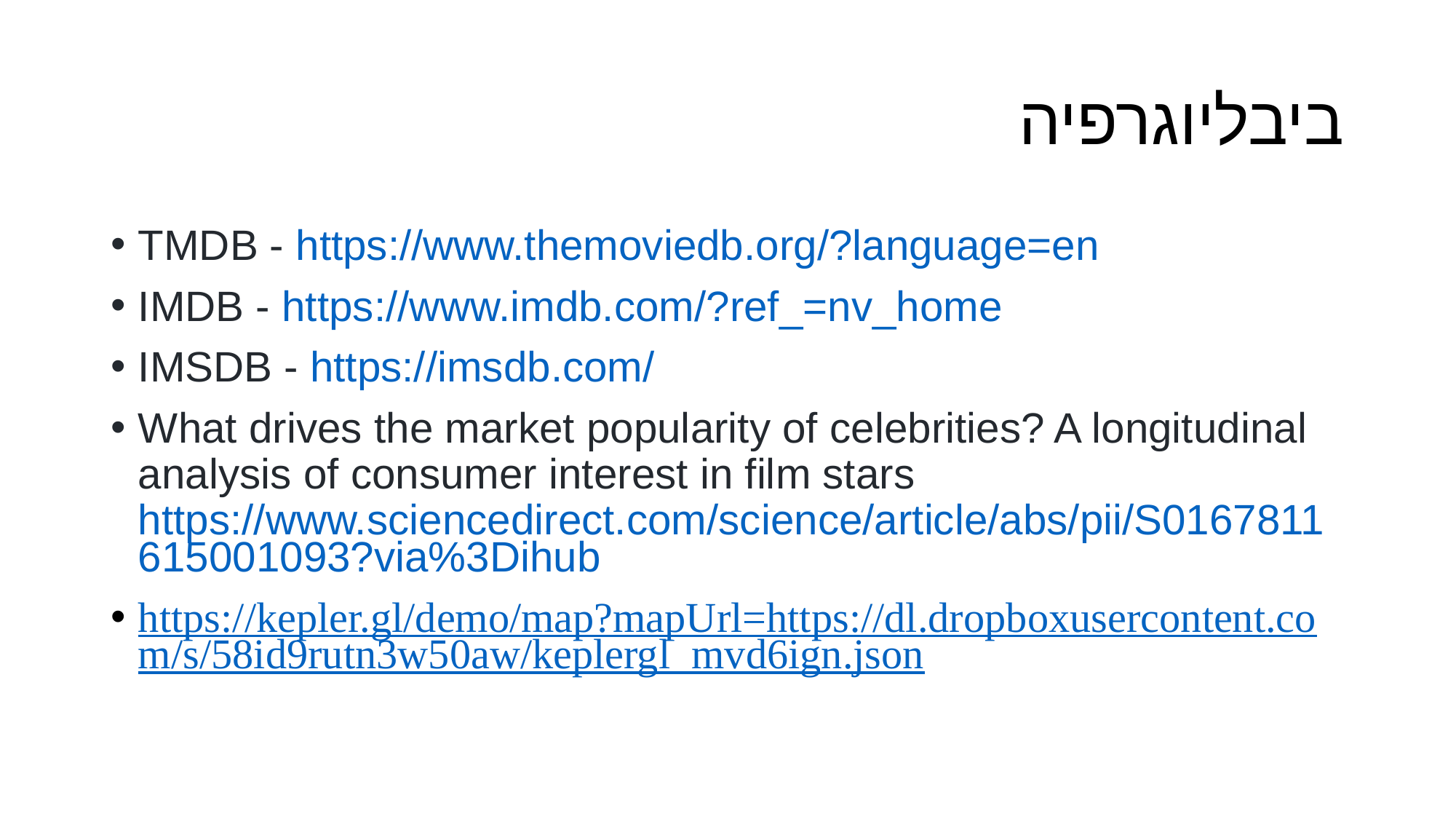

# ביבליוגרפיה
TMDB - https://www.themoviedb.org/?language=en
IMDB - https://www.imdb.com/?ref_=nv_home
IMSDB - https://imsdb.com/
What drives the market popularity of celebrities? A longitudinal analysis of consumer interest in film stars https://www.sciencedirect.com/science/article/abs/pii/S0167811615001093?via%3Dihub
https://kepler.gl/demo/map?mapUrl=https://dl.dropboxusercontent.com/s/58id9rutn3w50aw/keplergl_mvd6ign.json